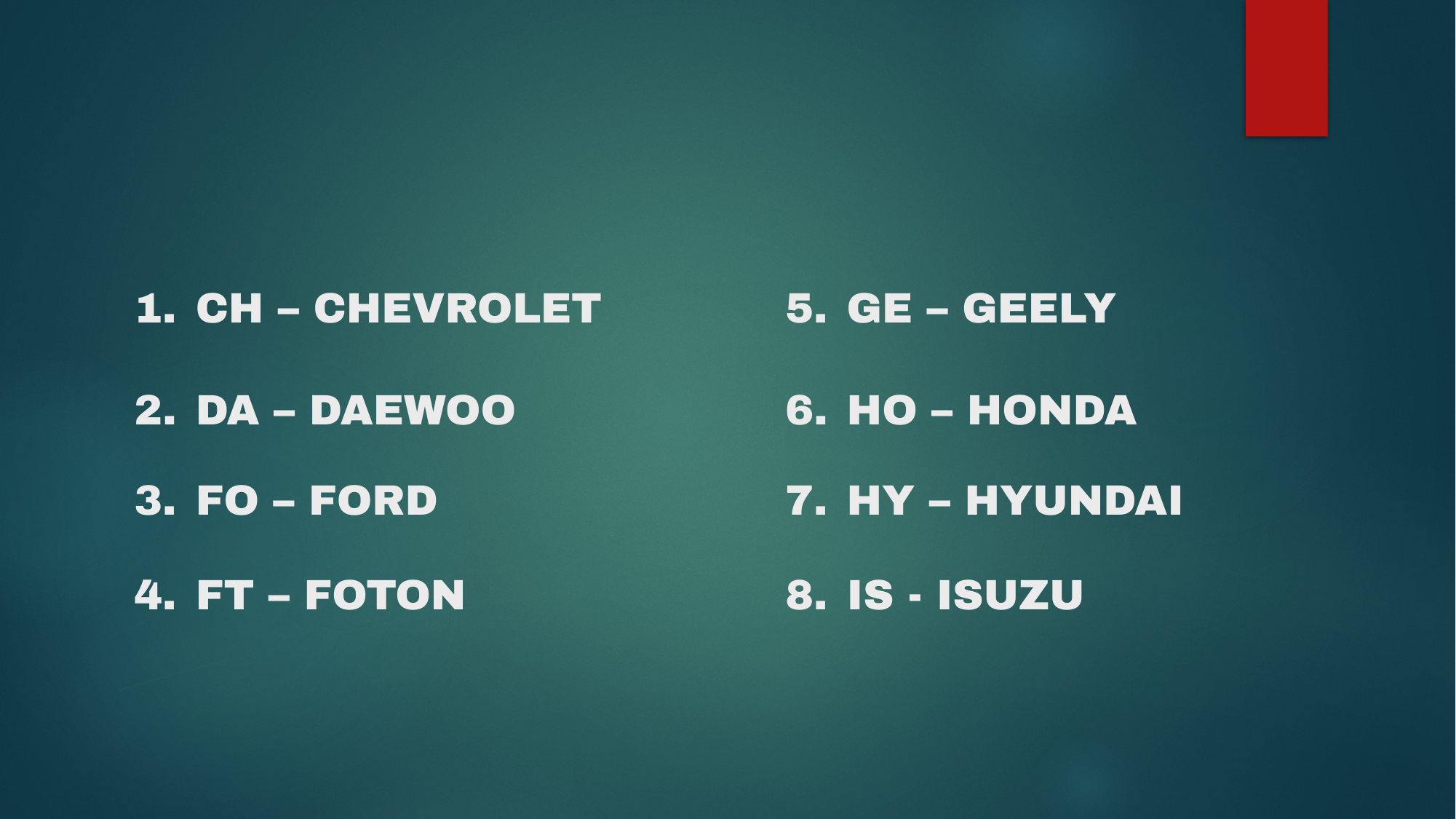

CH – CHEVROLET
GE – GEELY
DA – DAEWOO
HO – HONDA
FO – FORD
HY – HYUNDAI
FT – FOTON
IS - ISUZU